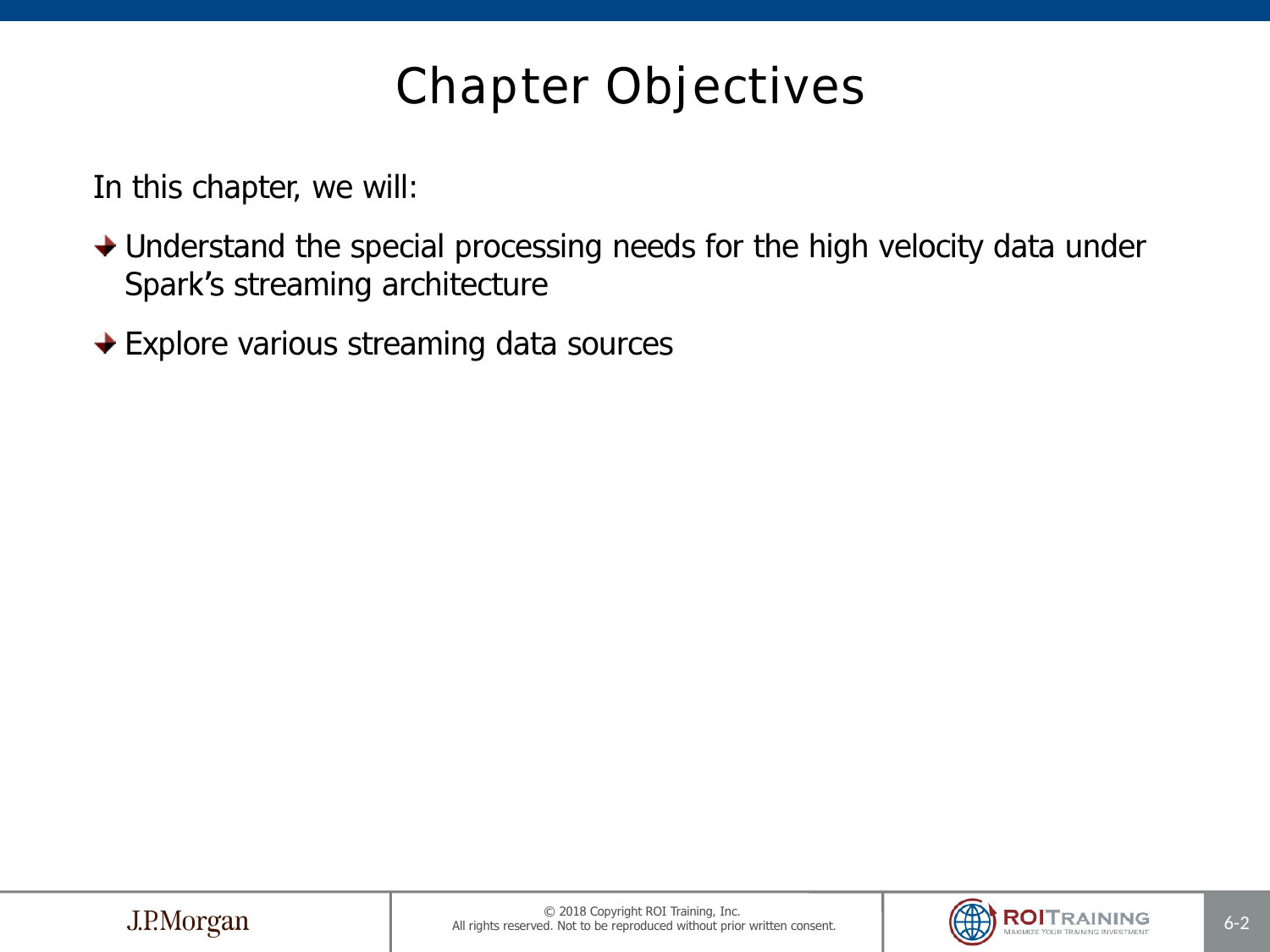

# Chapter Objectives
In this chapter, we will:
Understand the special processing needs for the high velocity data under Spark’s streaming architecture
Explore various streaming data sources